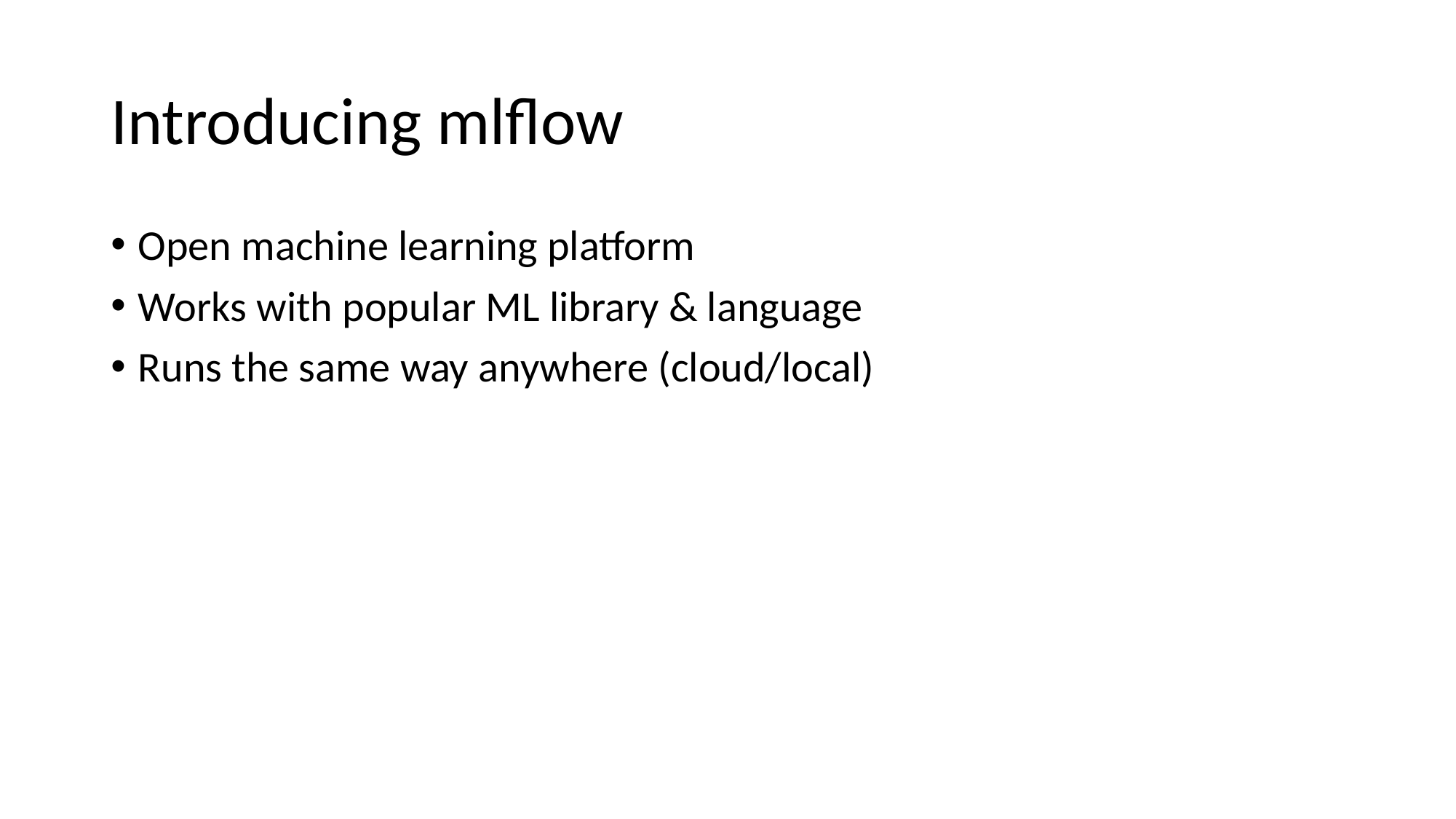

# Introducing mlflow
Open machine learning platform
Works with popular ML library & language
Runs the same way anywhere (cloud/local)